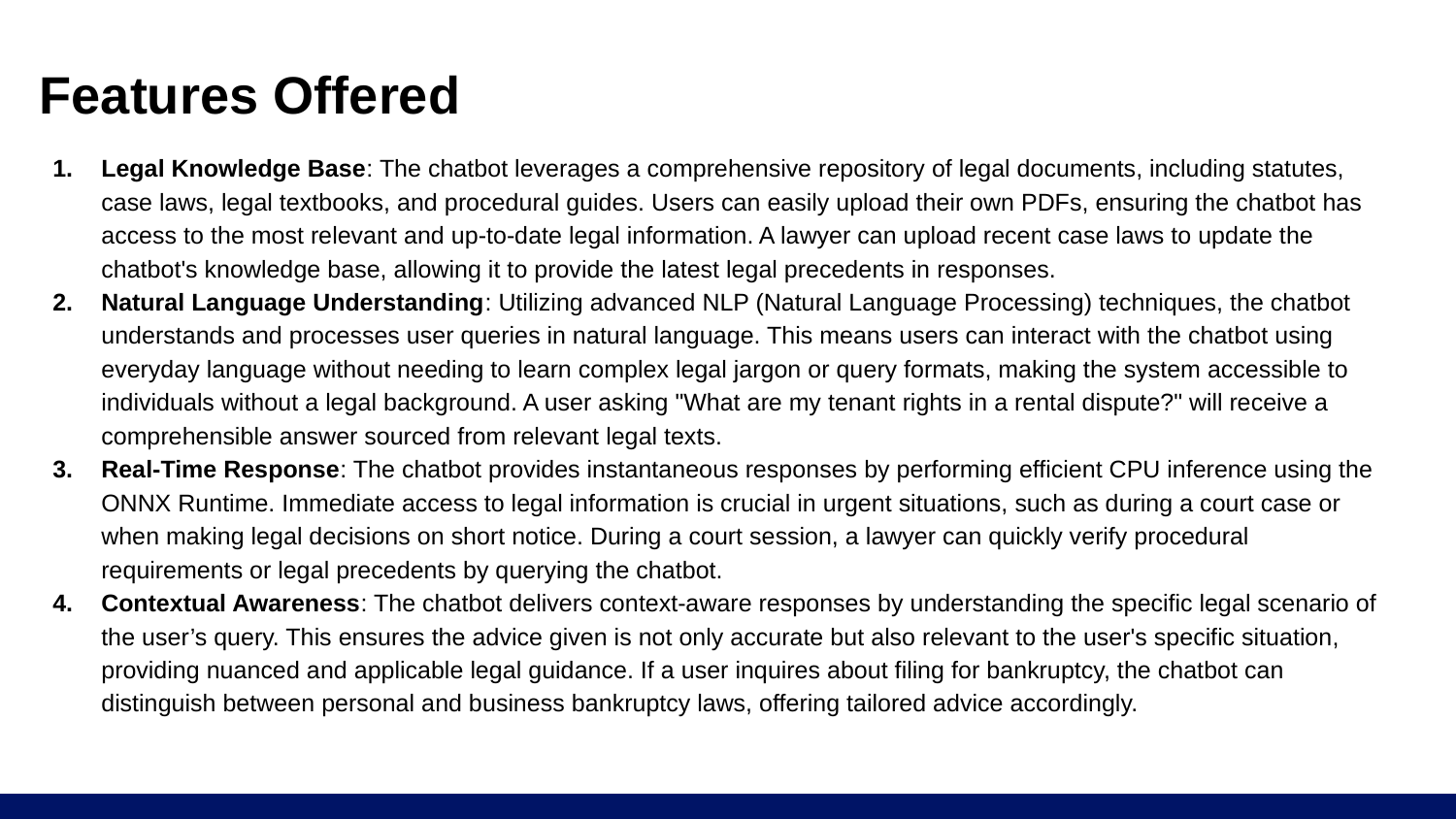

# Features Offered
Legal Knowledge Base: The chatbot leverages a comprehensive repository of legal documents, including statutes, case laws, legal textbooks, and procedural guides. Users can easily upload their own PDFs, ensuring the chatbot has access to the most relevant and up-to-date legal information. A lawyer can upload recent case laws to update the chatbot's knowledge base, allowing it to provide the latest legal precedents in responses.
Natural Language Understanding: Utilizing advanced NLP (Natural Language Processing) techniques, the chatbot understands and processes user queries in natural language. This means users can interact with the chatbot using everyday language without needing to learn complex legal jargon or query formats, making the system accessible to individuals without a legal background. A user asking "What are my tenant rights in a rental dispute?" will receive a comprehensible answer sourced from relevant legal texts.
Real-Time Response: The chatbot provides instantaneous responses by performing efficient CPU inference using the ONNX Runtime. Immediate access to legal information is crucial in urgent situations, such as during a court case or when making legal decisions on short notice. During a court session, a lawyer can quickly verify procedural requirements or legal precedents by querying the chatbot.
Contextual Awareness: The chatbot delivers context-aware responses by understanding the specific legal scenario of the user’s query. This ensures the advice given is not only accurate but also relevant to the user's specific situation, providing nuanced and applicable legal guidance. If a user inquires about filing for bankruptcy, the chatbot can distinguish between personal and business bankruptcy laws, offering tailored advice accordingly.